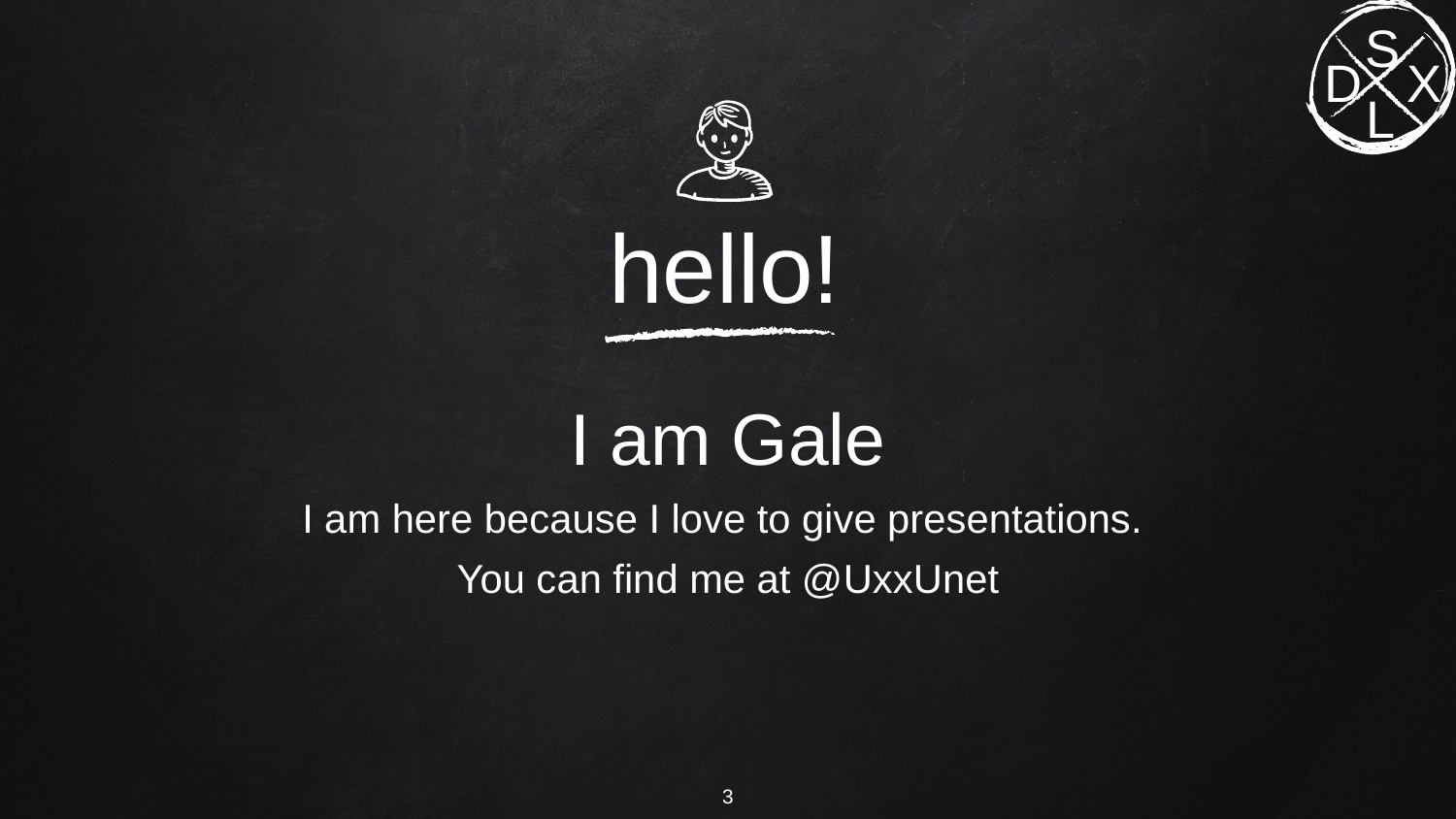

hello!

I am Gale
I am here because I love to give presentations.
You can find me at @UxxUnet
3